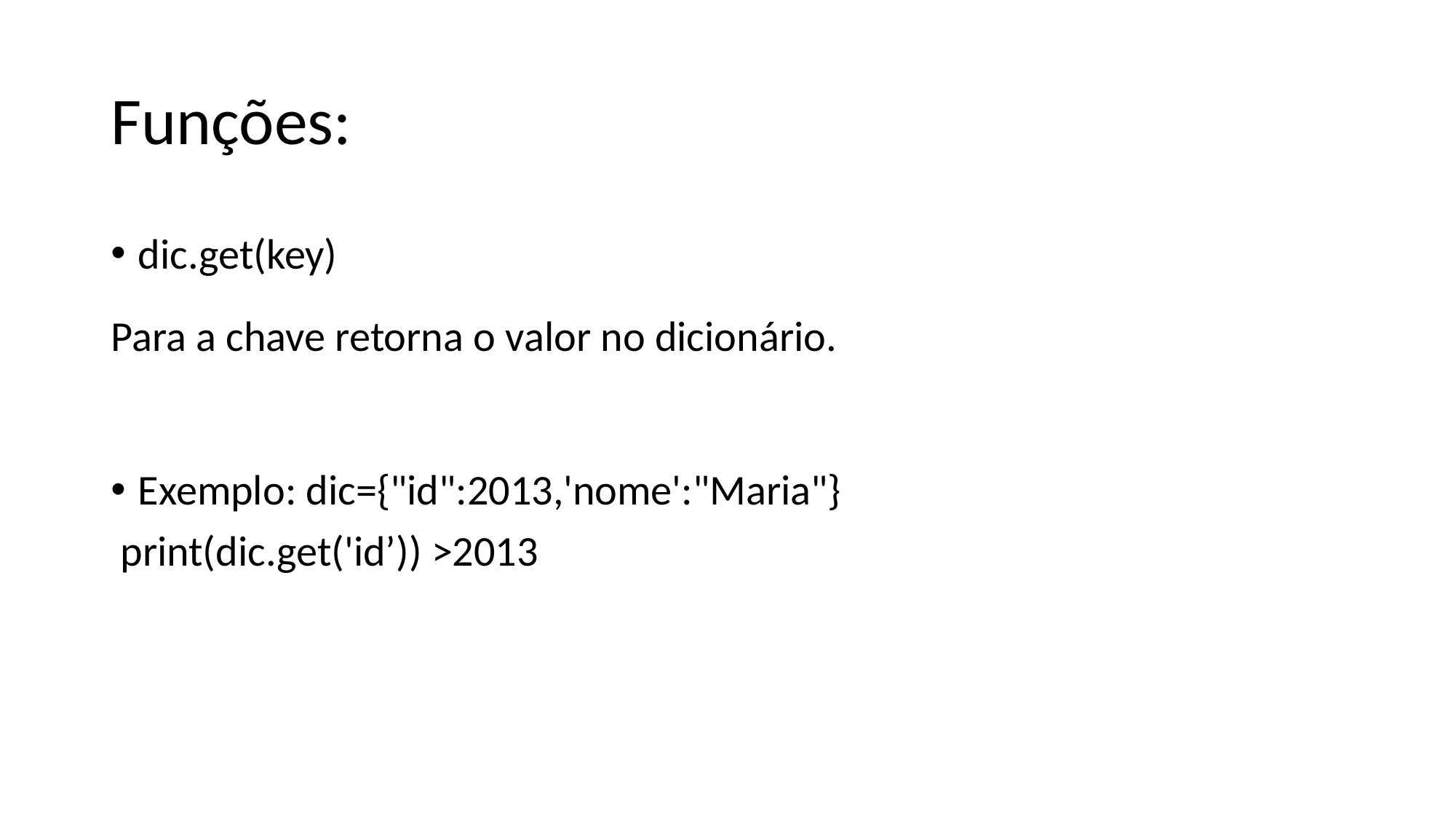

# Funções:
dic.get(key)
Para a chave retorna o valor no dicionário.

Exemplo: dic={"id":2013,'nome':"Maria"}
 print(dic.get('id’)) >2013